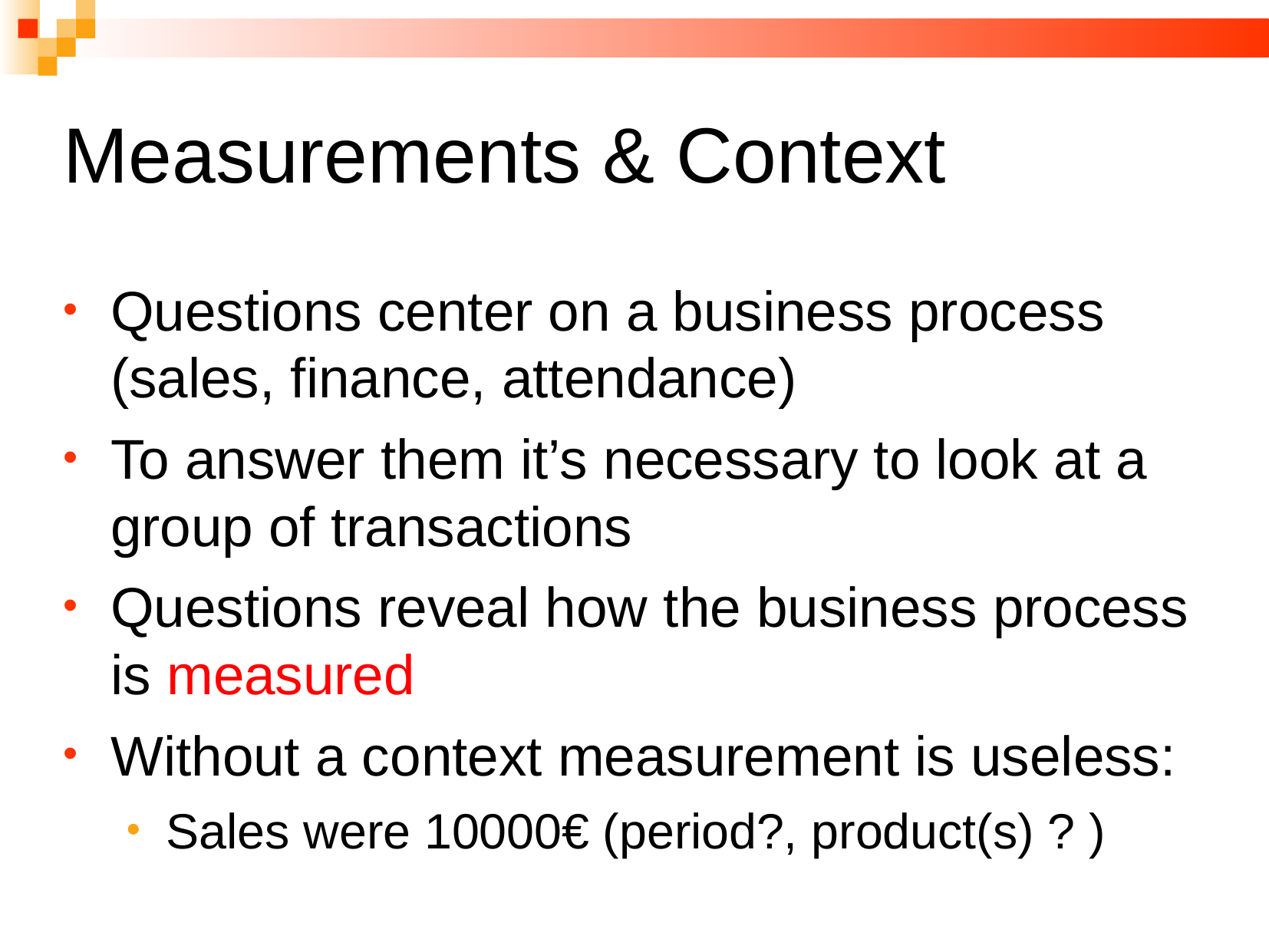

Measurements & Context
Questions center on a business process (sales, finance, attendance)
To answer them it’s necessary to look at a group of transactions
Questions reveal how the business process is measured
Without a context measurement is useless:
Sales were 10000€ (period?, product(s) ? )